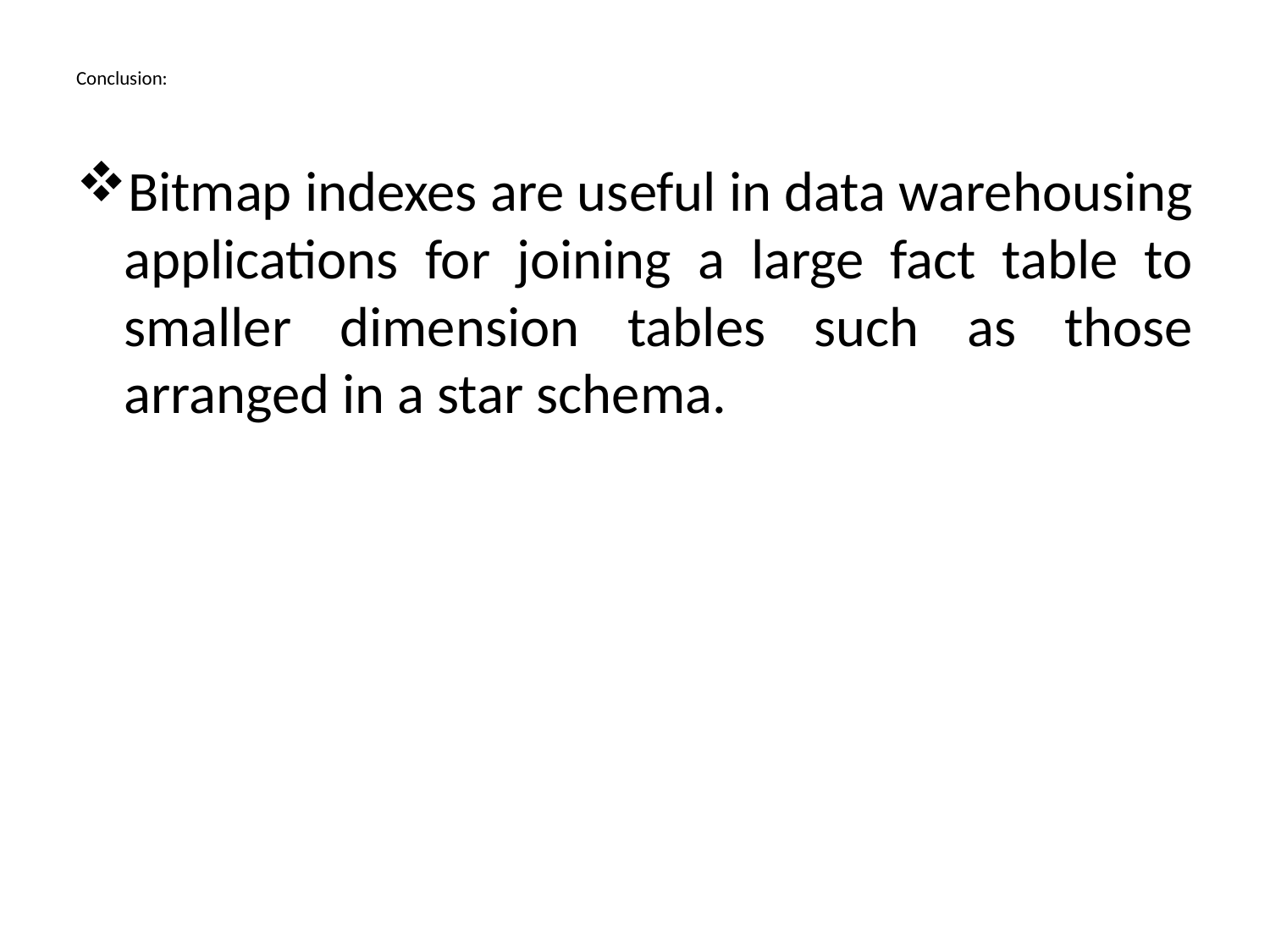

# Conclusion:
Bitmap indexes are useful in data warehousing applications for joining a large fact table to smaller dimension tables such as those arranged in a star schema.